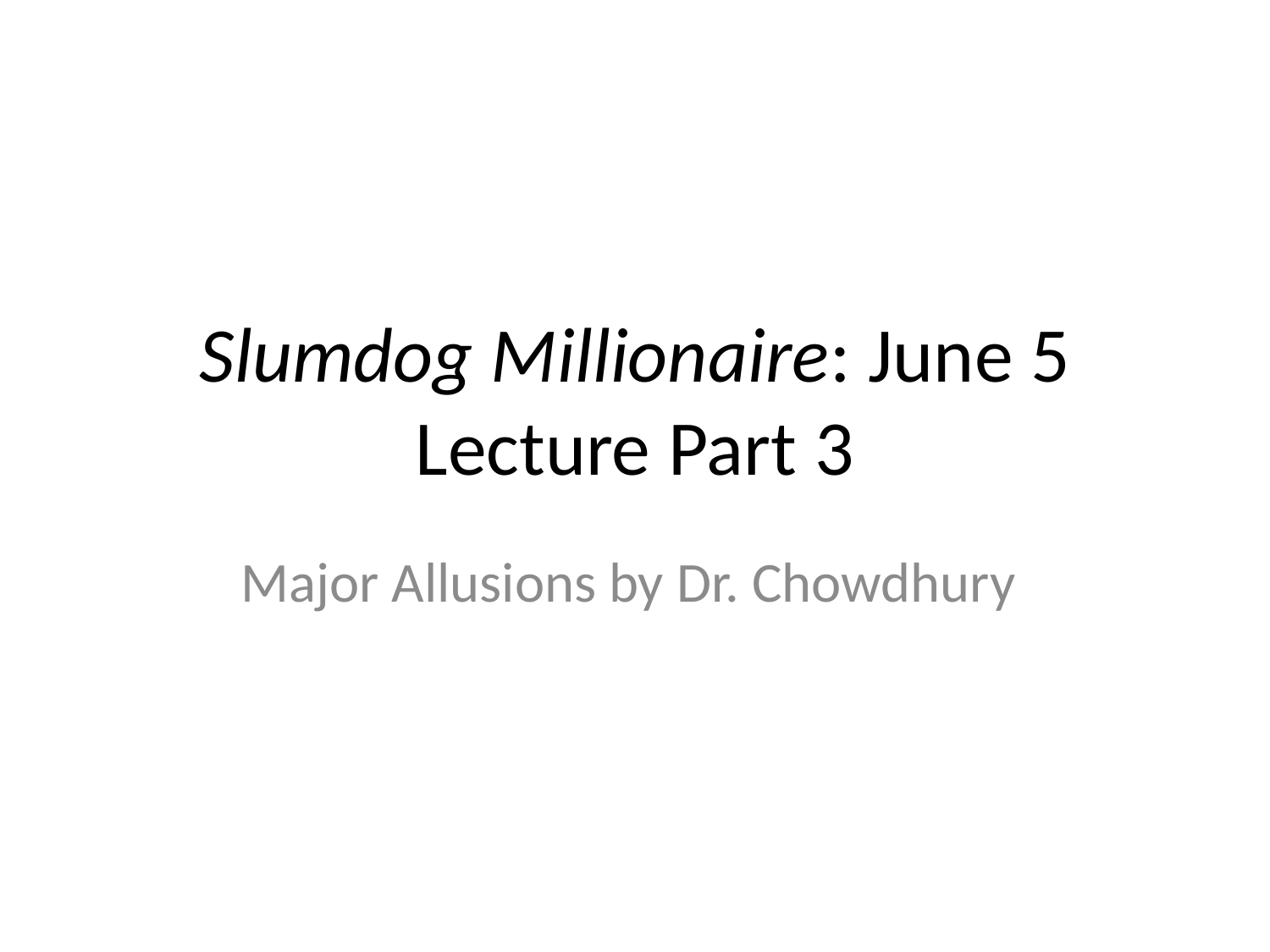

# Slumdog Millionaire: June 5 Lecture Part 3
Major Allusions by Dr. Chowdhury